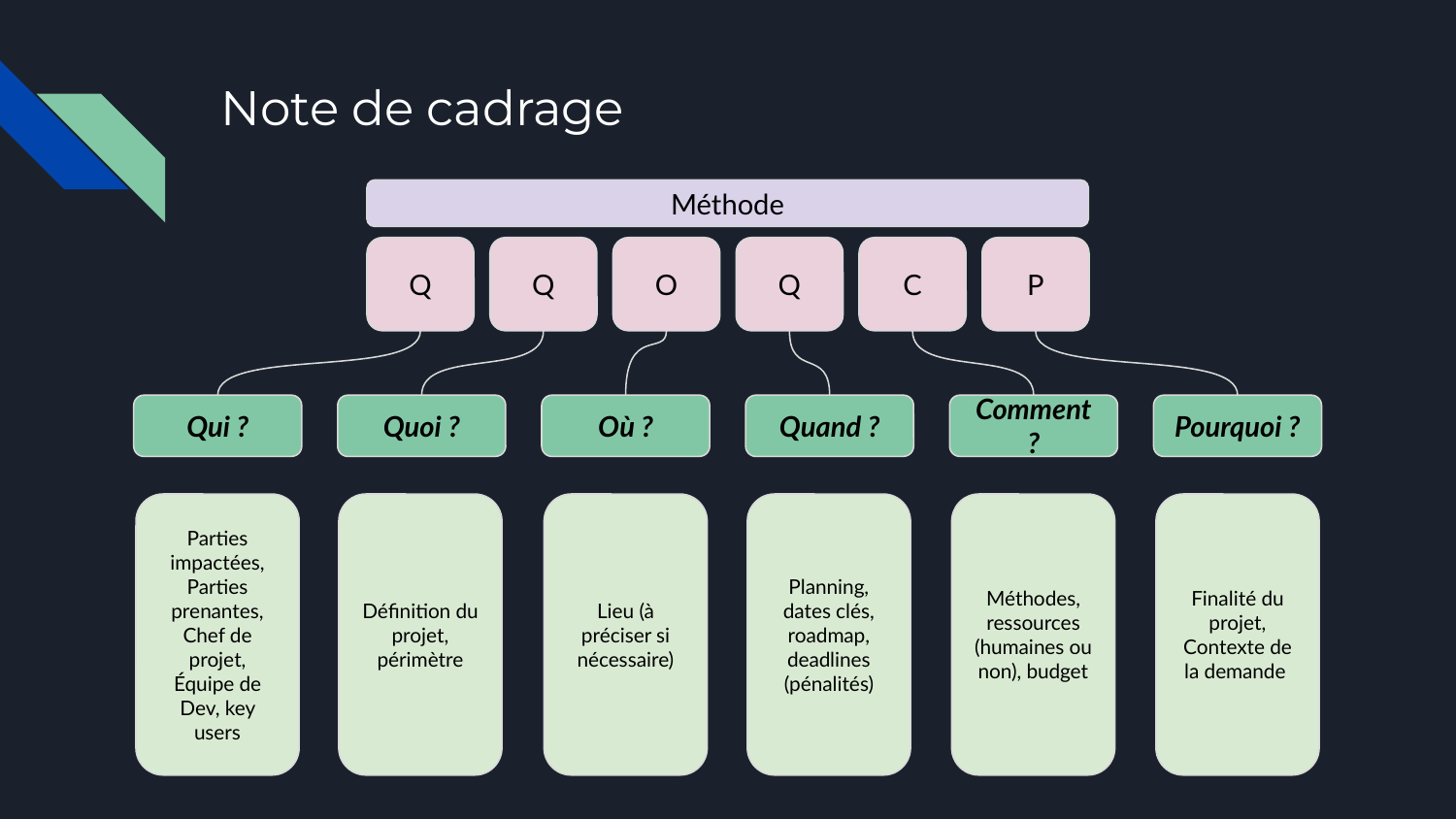

# Note de cadrage
Méthode
Q
Q
O
Q
C
P
Qui ?
Quoi ?
Où ?
Quand ?
Comment ?
Pourquoi ?
Parties impactées,
Parties prenantes,
Chef de projet, Équipe de Dev, key users
Définition du projet, périmètre
Lieu (à préciser si nécessaire)
Planning, dates clés, roadmap, deadlines (pénalités)
Méthodes, ressources (humaines ou non), budget
Finalité du projet,
Contexte de la demande